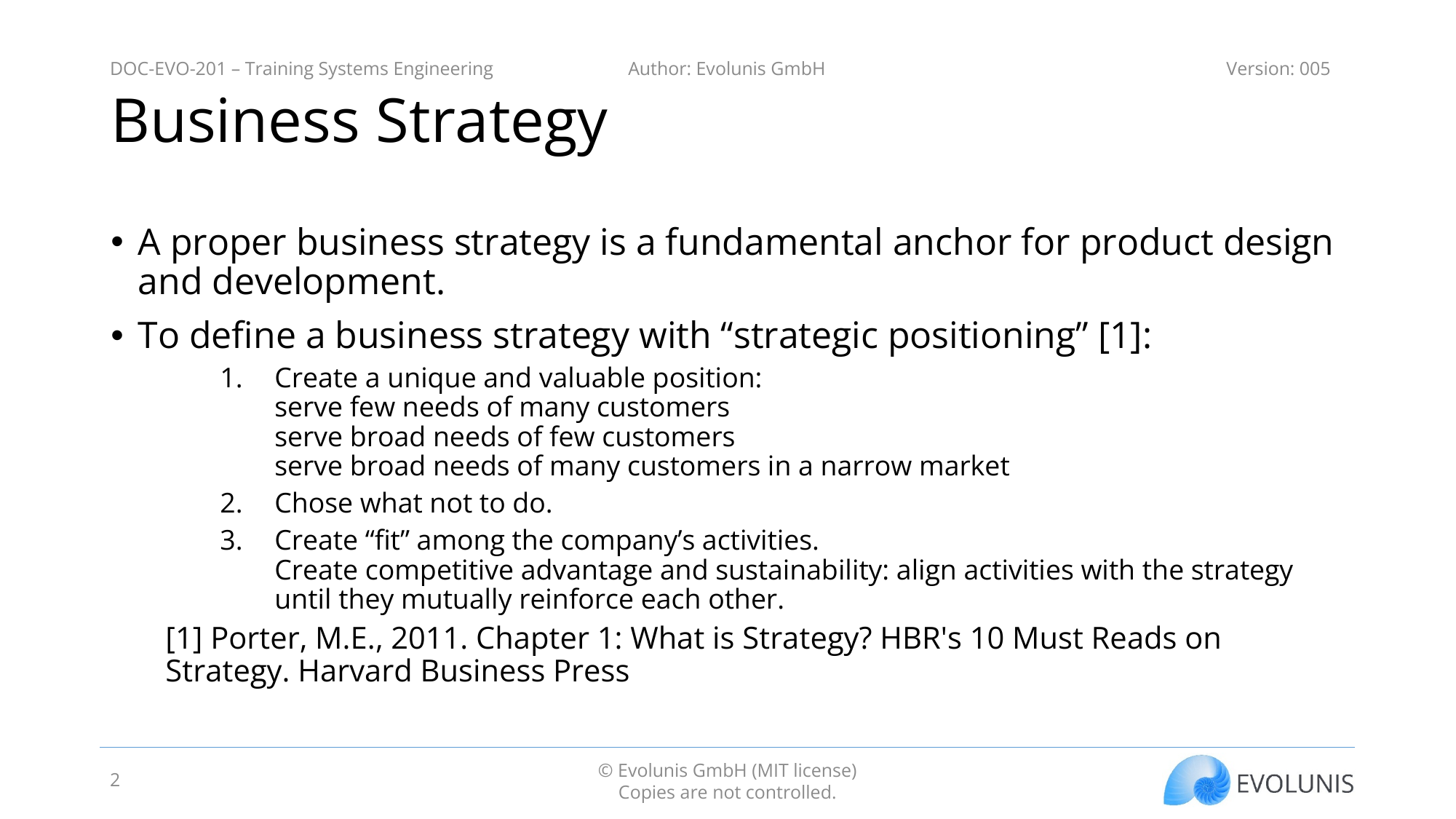

# Business Strategy
A proper business strategy is a fundamental anchor for product design and development.
To define a business strategy with “strategic positioning” [1]:
Create a unique and valuable position:
serve few needs of many customers
serve broad needs of few customers
serve broad needs of many customers in a narrow market
Chose what not to do.
Create “fit” among the company’s activities.
Create competitive advantage and sustainability: align activities with the strategy until they mutually reinforce each other.
[1] Porter, M.E., 2011. Chapter 1: What is Strategy? HBR's 10 Must Reads on Strategy. Harvard Business Press
2